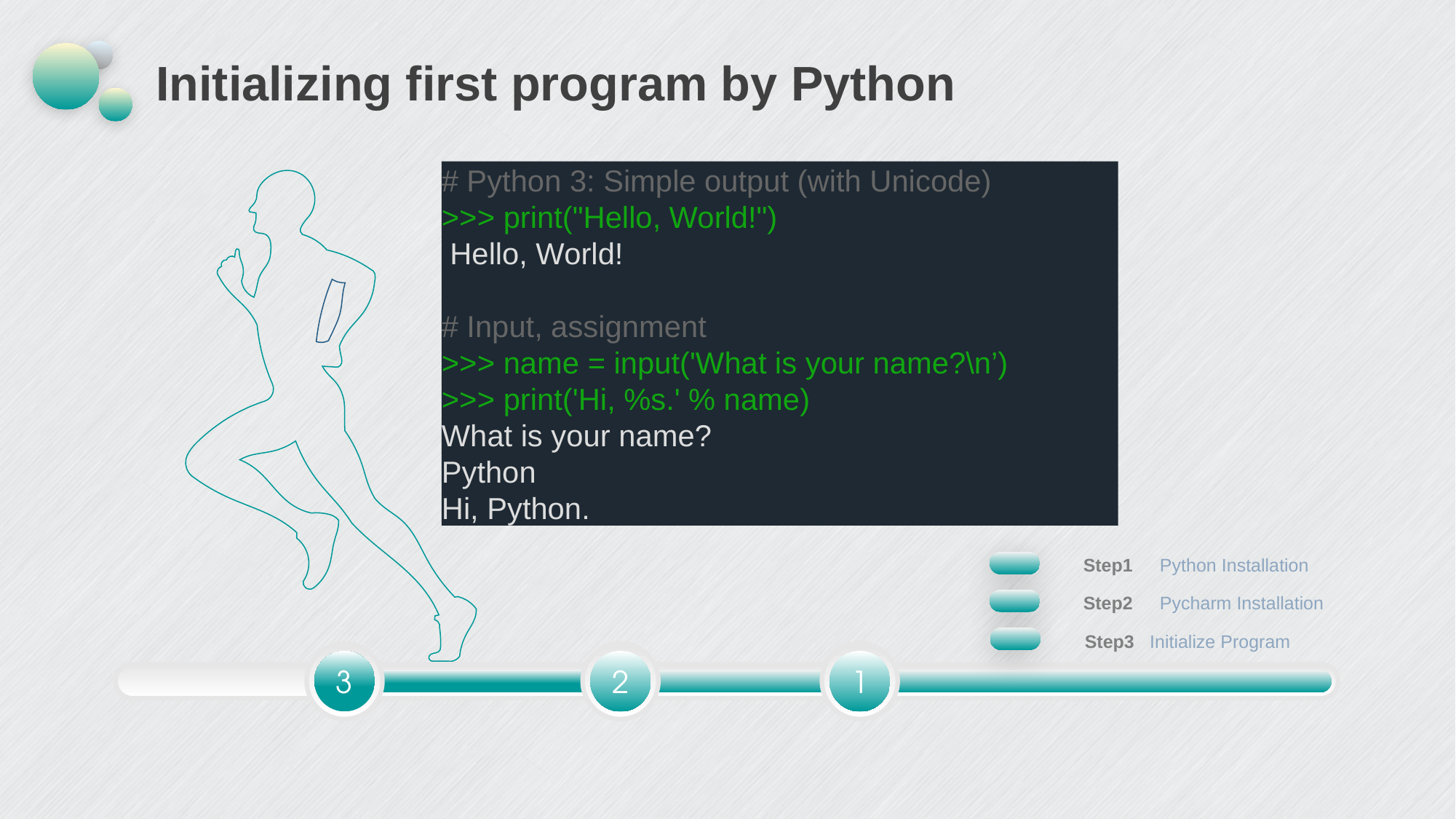

# Initializing first program by Python
# Python 3: Simple output (with Unicode)
>>> print("Hello, World!")
 Hello, World!

# Input, assignment
>>> name = input('What is your name?\n’)
>>> print('Hi, %s.' % name)
What is your name?
Python
Hi, Python.

Step1　Python Installation

Step2　Pycharm Installation

Step3   Initialize Program

3
2
1